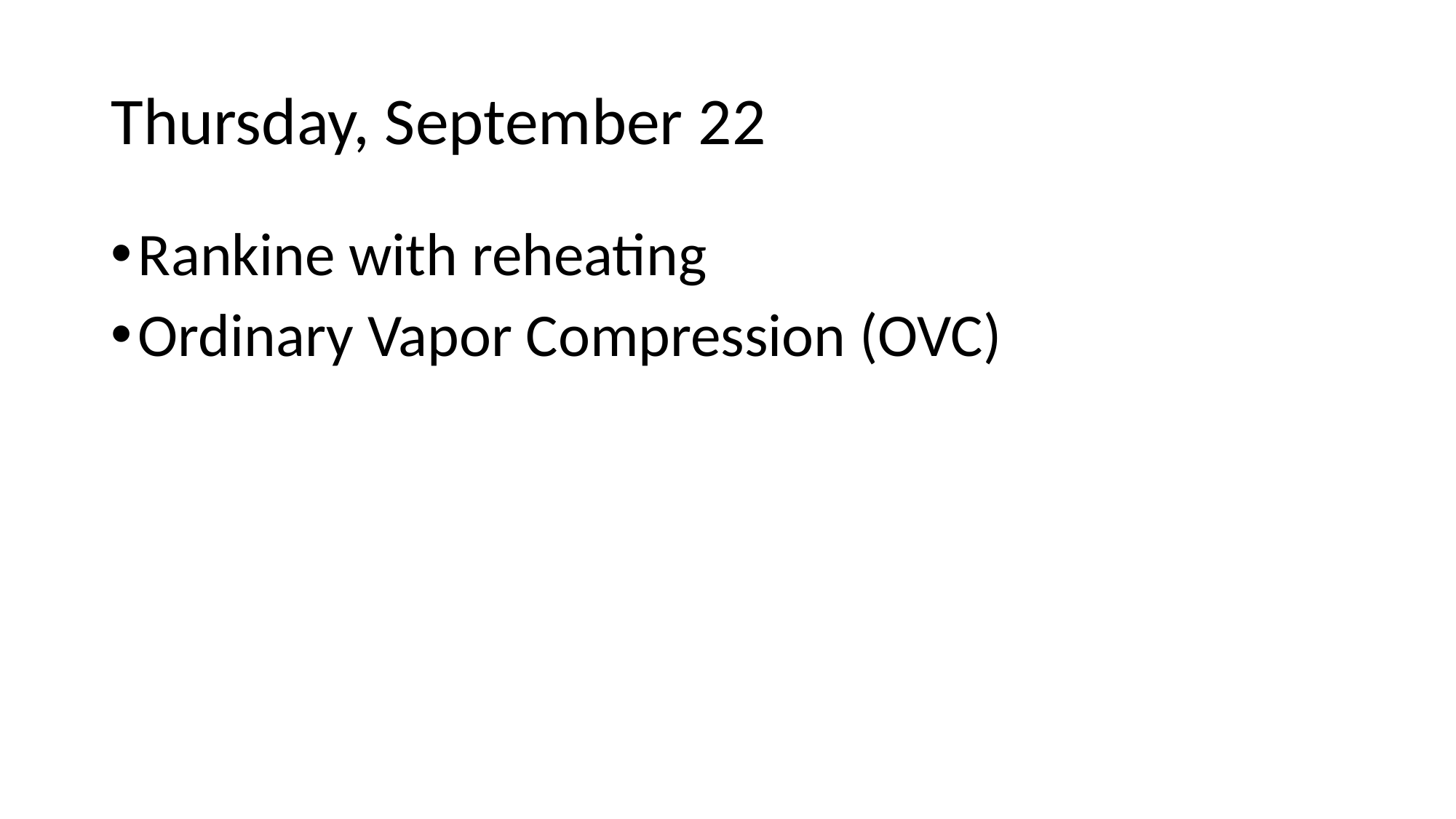

# Thursday, September 22
Rankine with reheating
Ordinary Vapor Compression (OVC)